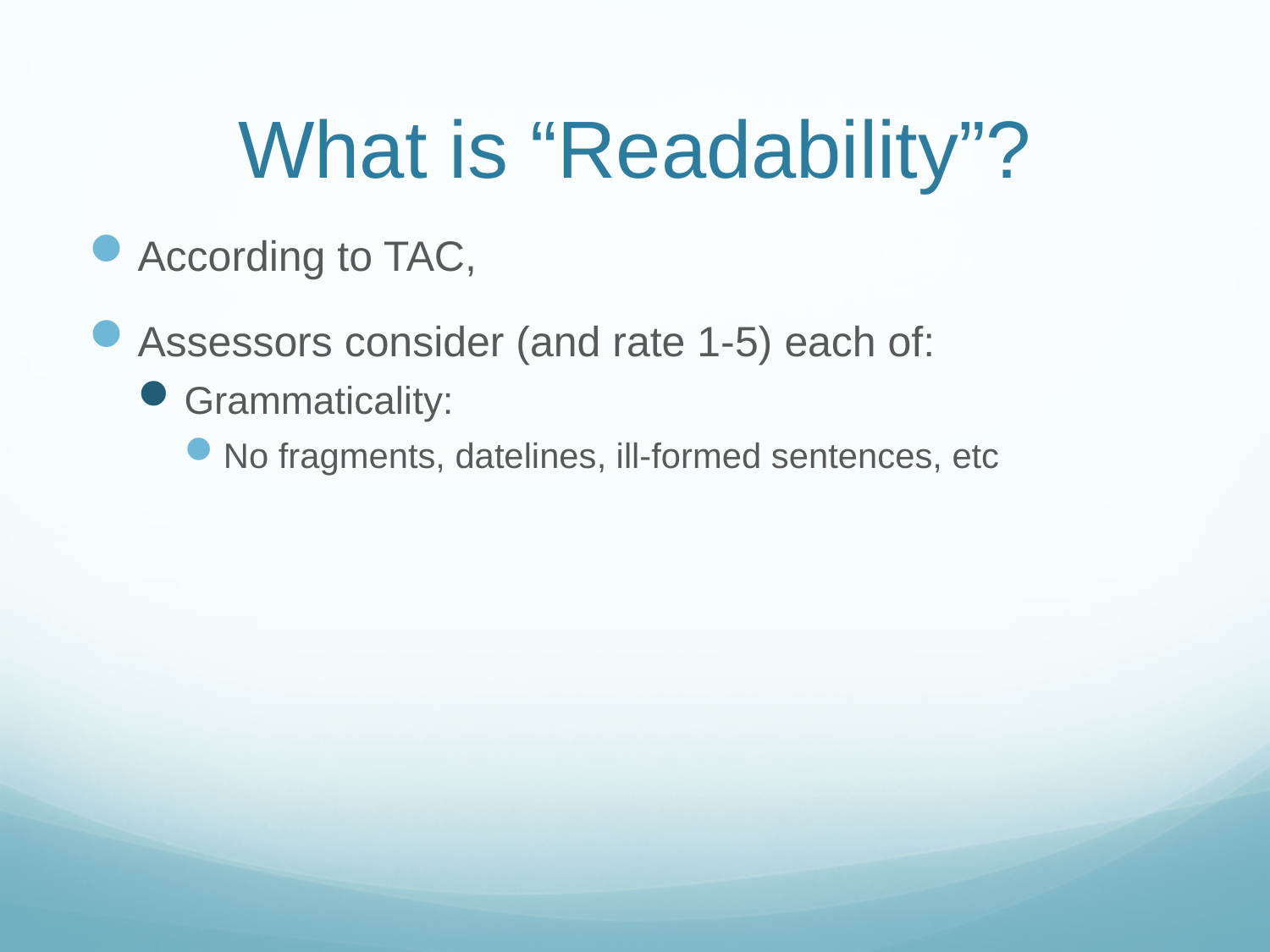

# What is “Readability”?
According to TAC,
Assessors consider (and rate 1-5) each of:
Grammaticality:
No fragments, datelines, ill-formed sentences, etc